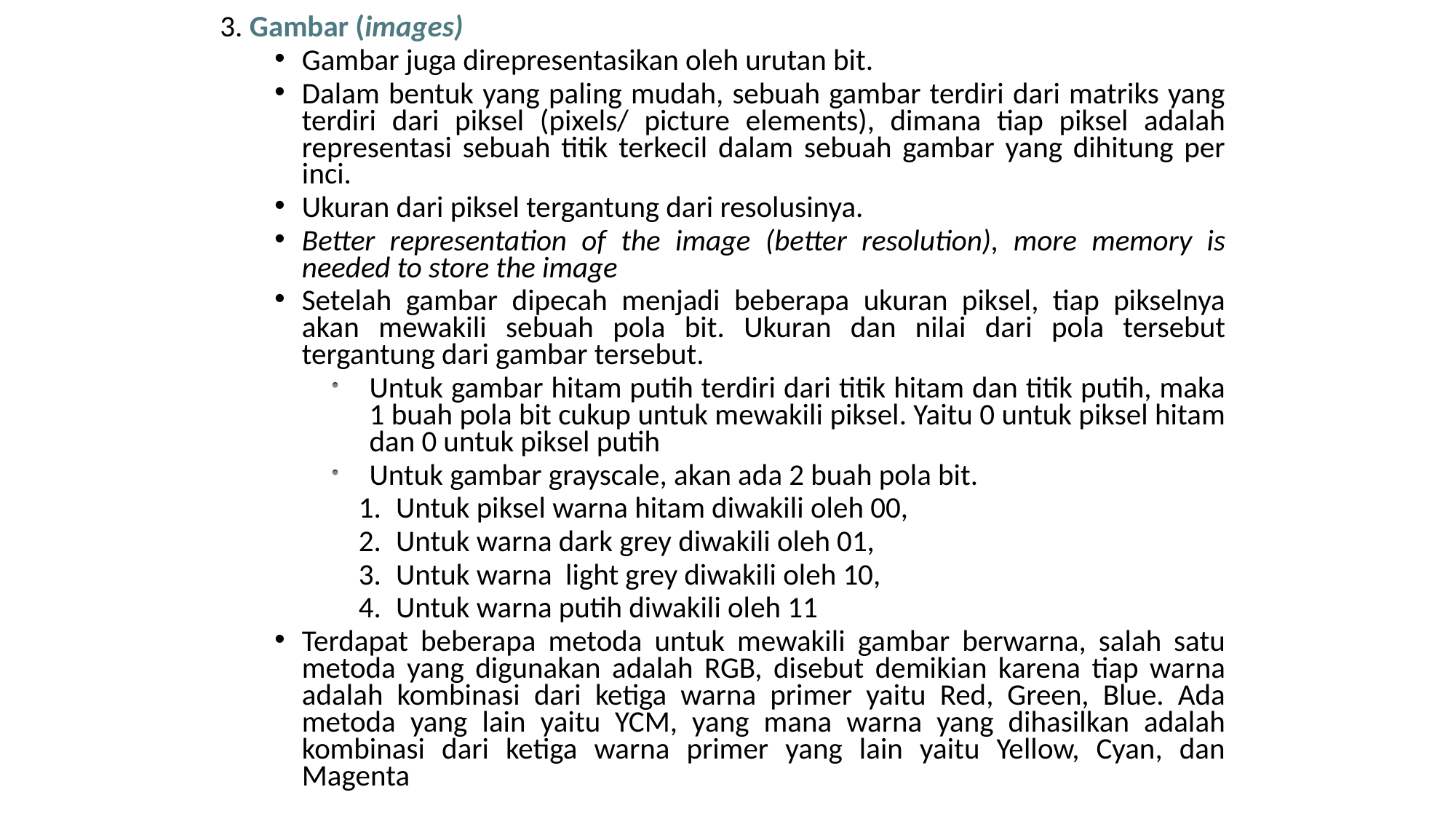

3. Gambar (images)
Gambar juga direpresentasikan oleh urutan bit.
Dalam bentuk yang paling mudah, sebuah gambar terdiri dari matriks yang terdiri dari piksel (pixels/ picture elements), dimana tiap piksel adalah representasi sebuah titik terkecil dalam sebuah gambar yang dihitung per inci.
Ukuran dari piksel tergantung dari resolusinya.
Better representation of the image (better resolution), more memory is needed to store the image
Setelah gambar dipecah menjadi beberapa ukuran piksel, tiap pikselnya akan mewakili sebuah pola bit. Ukuran dan nilai dari pola tersebut tergantung dari gambar tersebut.
Untuk gambar hitam putih terdiri dari titik hitam dan titik putih, maka 1 buah pola bit cukup untuk mewakili piksel. Yaitu 0 untuk piksel hitam dan 0 untuk piksel putih
Untuk gambar grayscale, akan ada 2 buah pola bit.
Untuk piksel warna hitam diwakili oleh 00,
Untuk warna dark grey diwakili oleh 01,
Untuk warna  light grey diwakili oleh 10,
Untuk warna putih diwakili oleh 11
Terdapat beberapa metoda untuk mewakili gambar berwarna, salah satu metoda yang digunakan adalah RGB, disebut demikian karena tiap warna adalah kombinasi dari ketiga warna primer yaitu Red, Green, Blue. Ada metoda yang lain yaitu YCM, yang mana warna yang dihasilkan adalah kombinasi dari ketiga warna primer yang lain yaitu Yellow, Cyan, dan Magenta